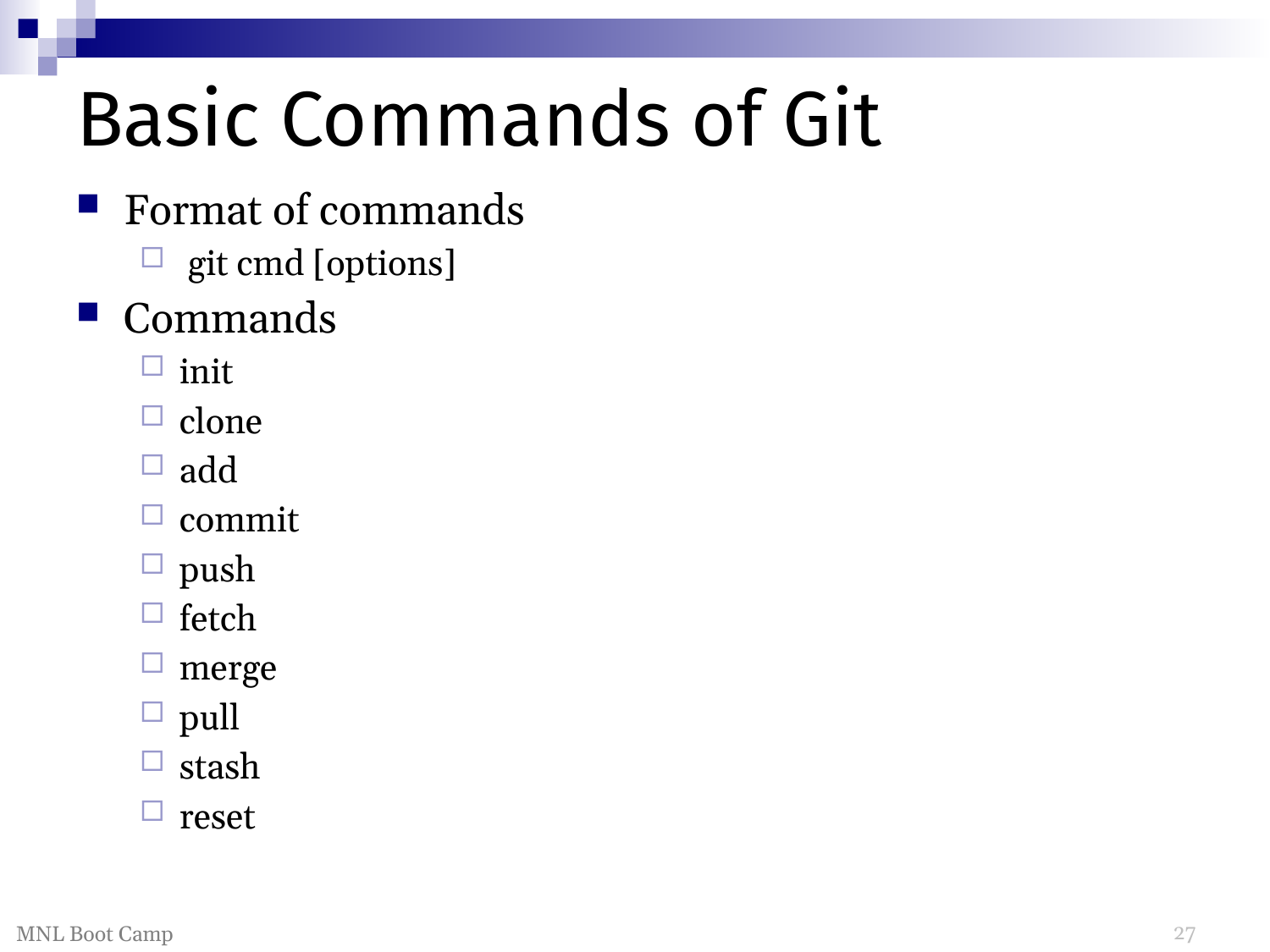

# Basic Commands of Git
Format of commands
 git cmd [options]
Commands
init
clone
add
commit
push
fetch
merge
pull
stash
reset
MNL Boot Camp
27